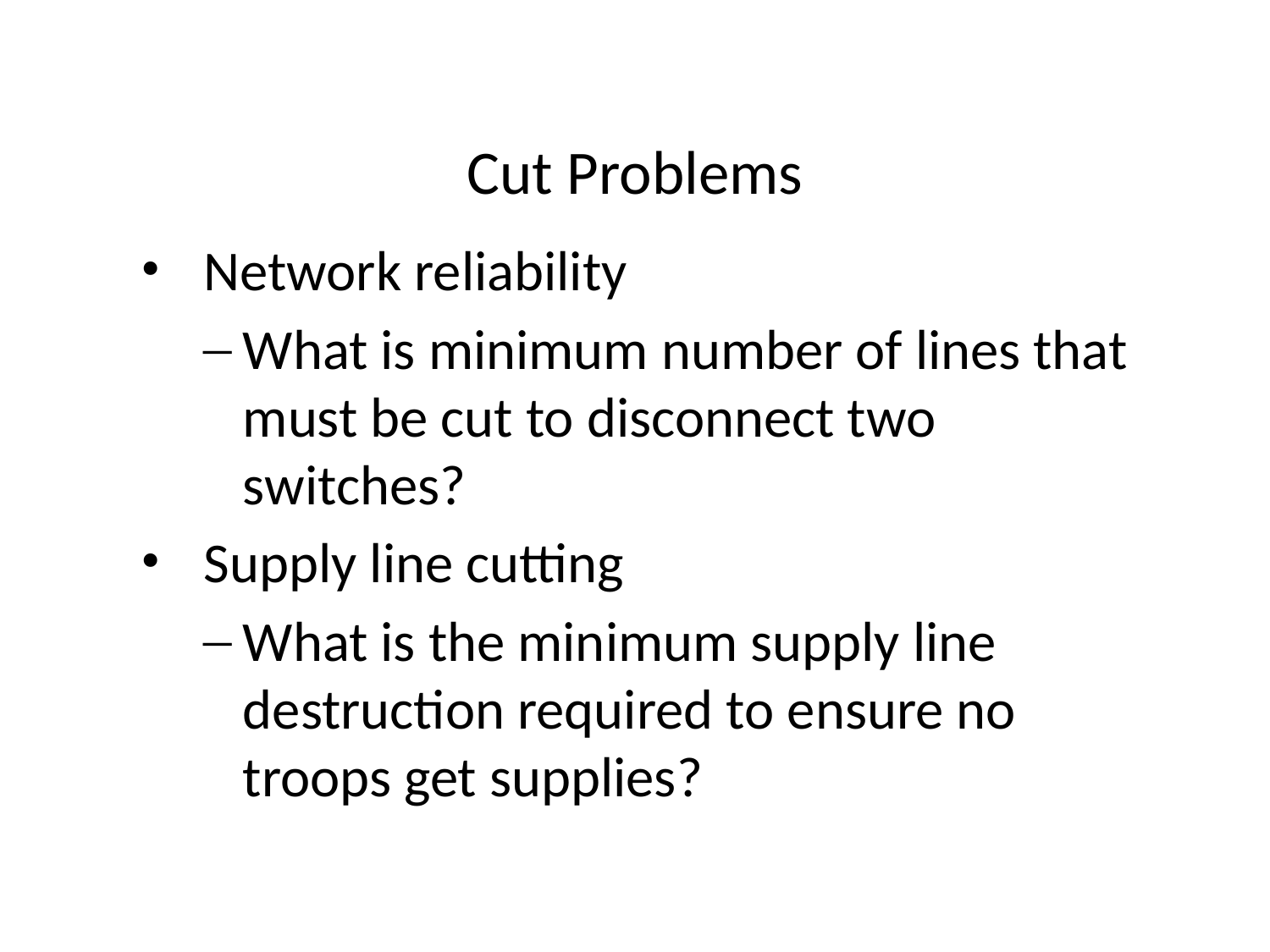

Cut Problems
Network reliability
What is minimum number of lines that must be cut to disconnect two switches?
Supply line cutting
What is the minimum supply line destruction required to ensure no troops get supplies?